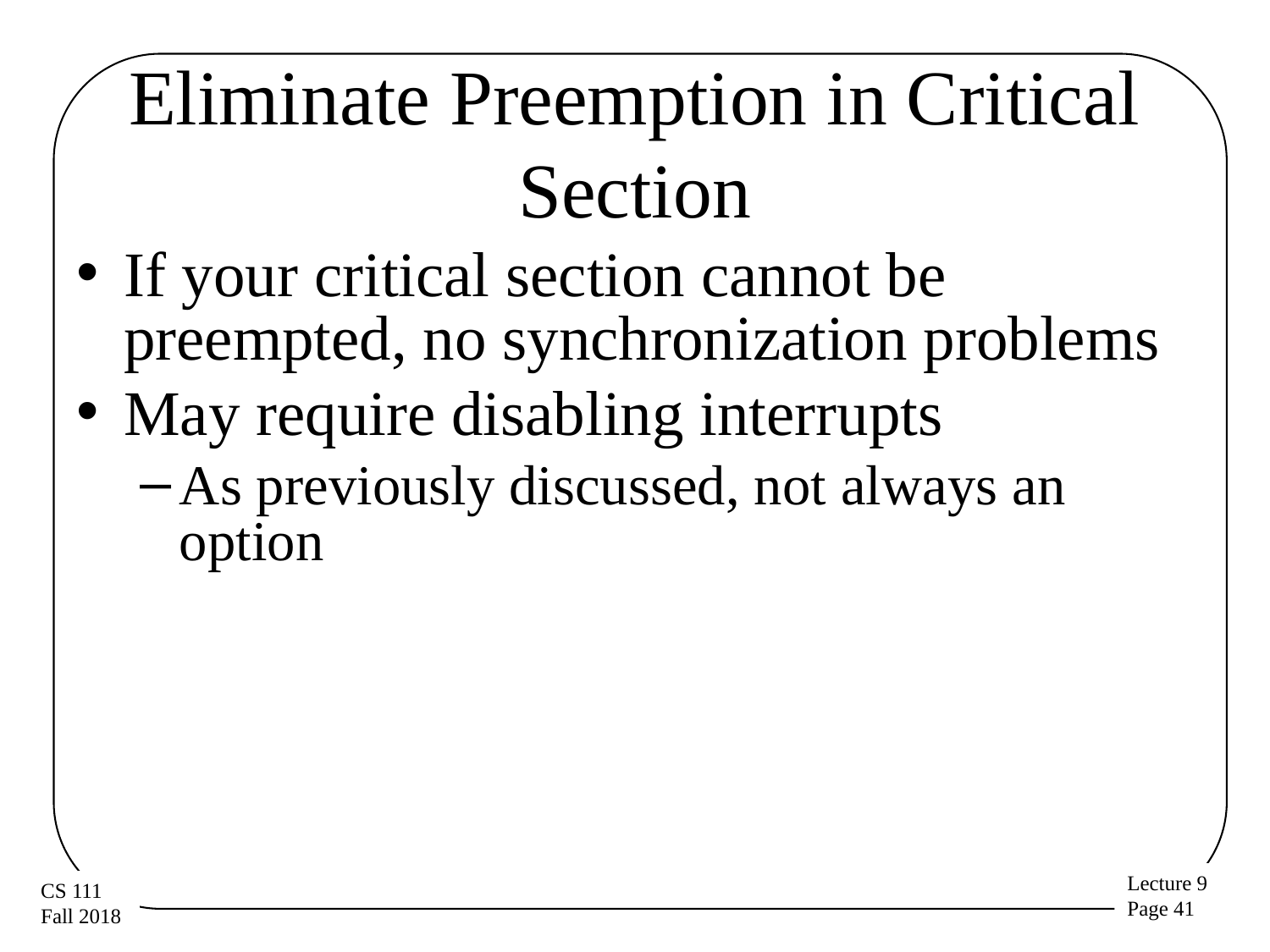

# Eliminate Preemption in Critical Section
If your critical section cannot be preempted, no synchronization problems
May require disabling interrupts
As previously discussed, not always an option